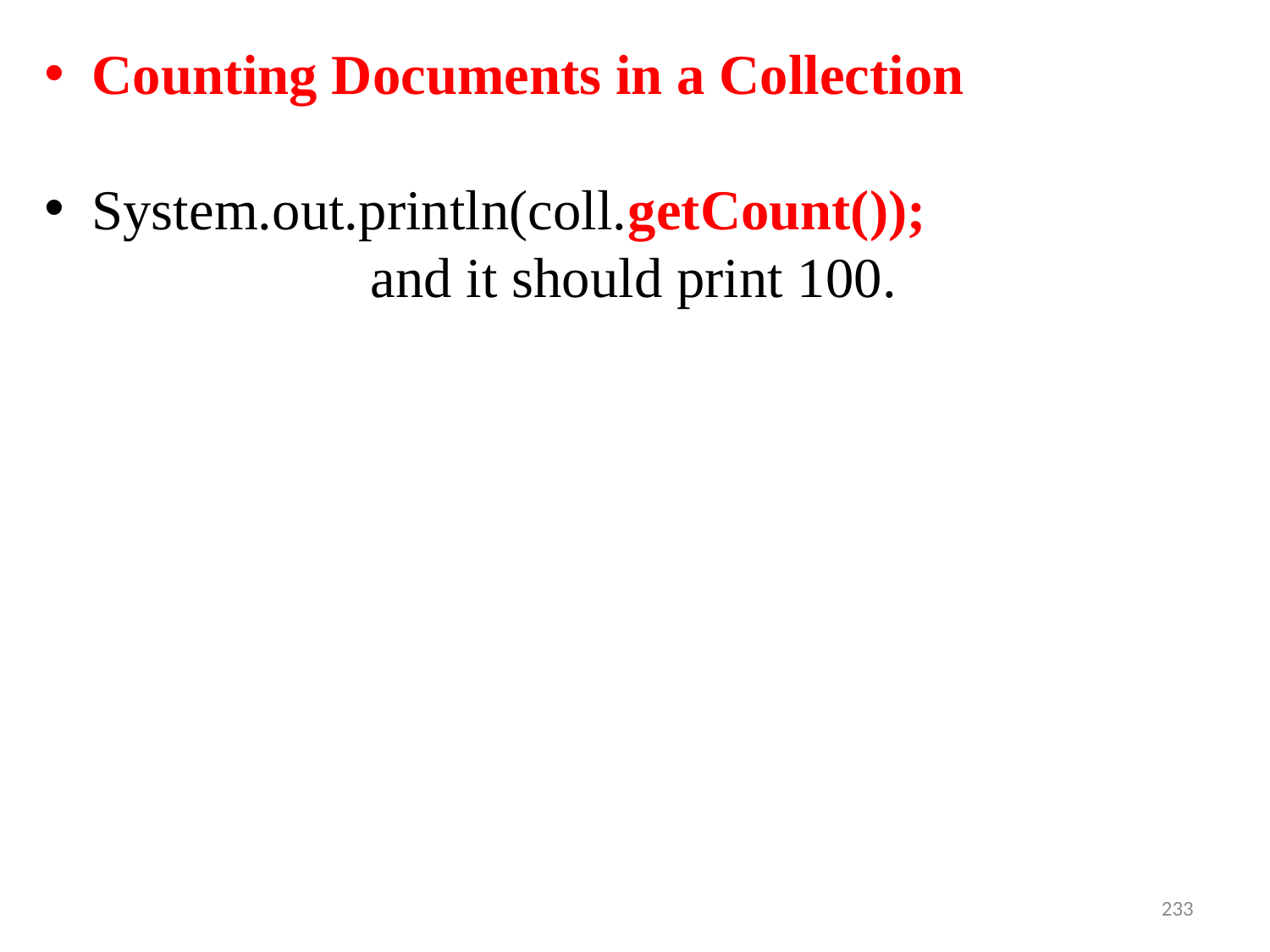

Counting Documents in a Collection

System.out.println(coll.getCount());
                       and it should print 100.

233